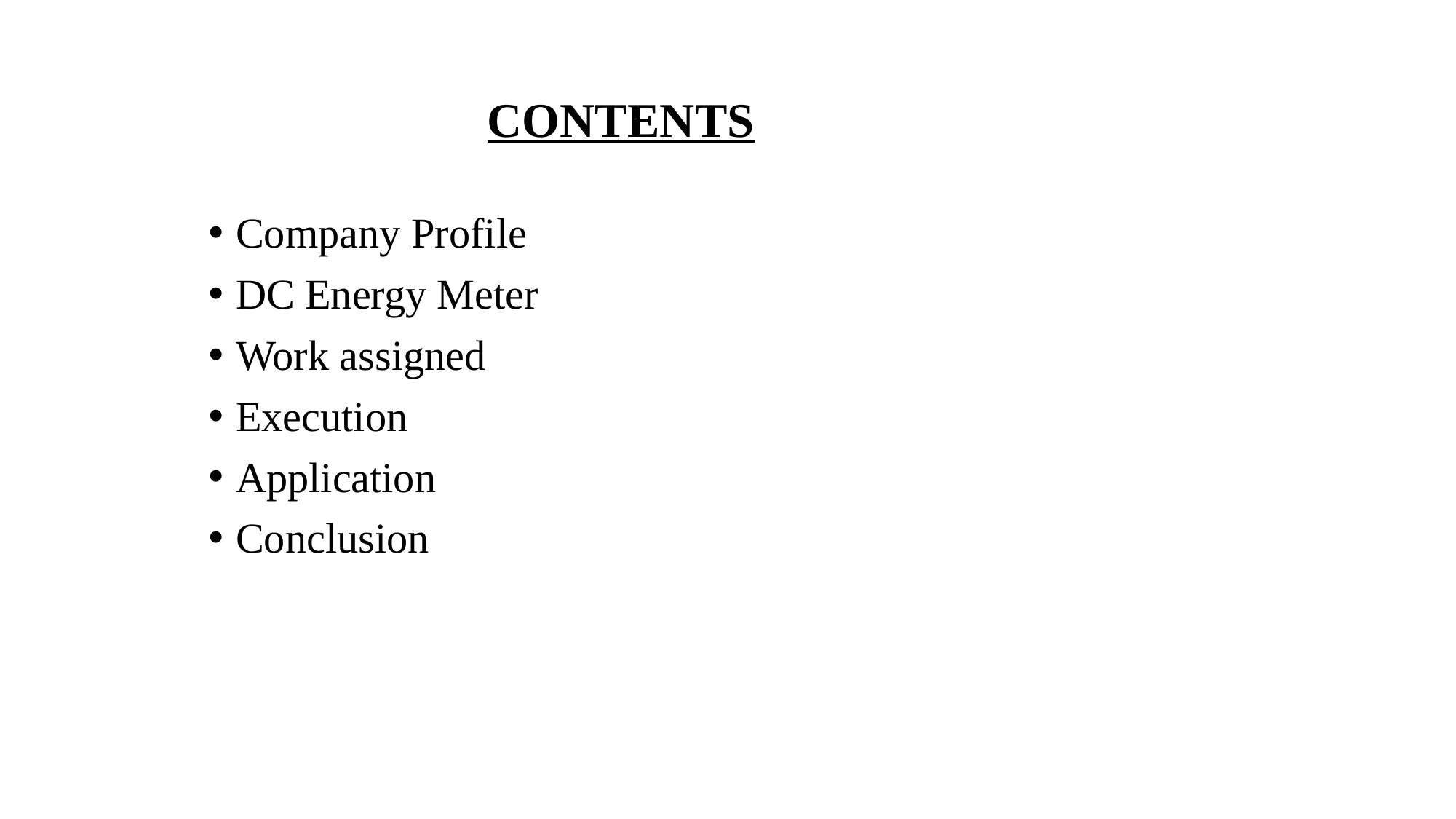

# CONTENTS
Company Profile
DC Energy Meter
Work assigned
Execution
Application
Conclusion